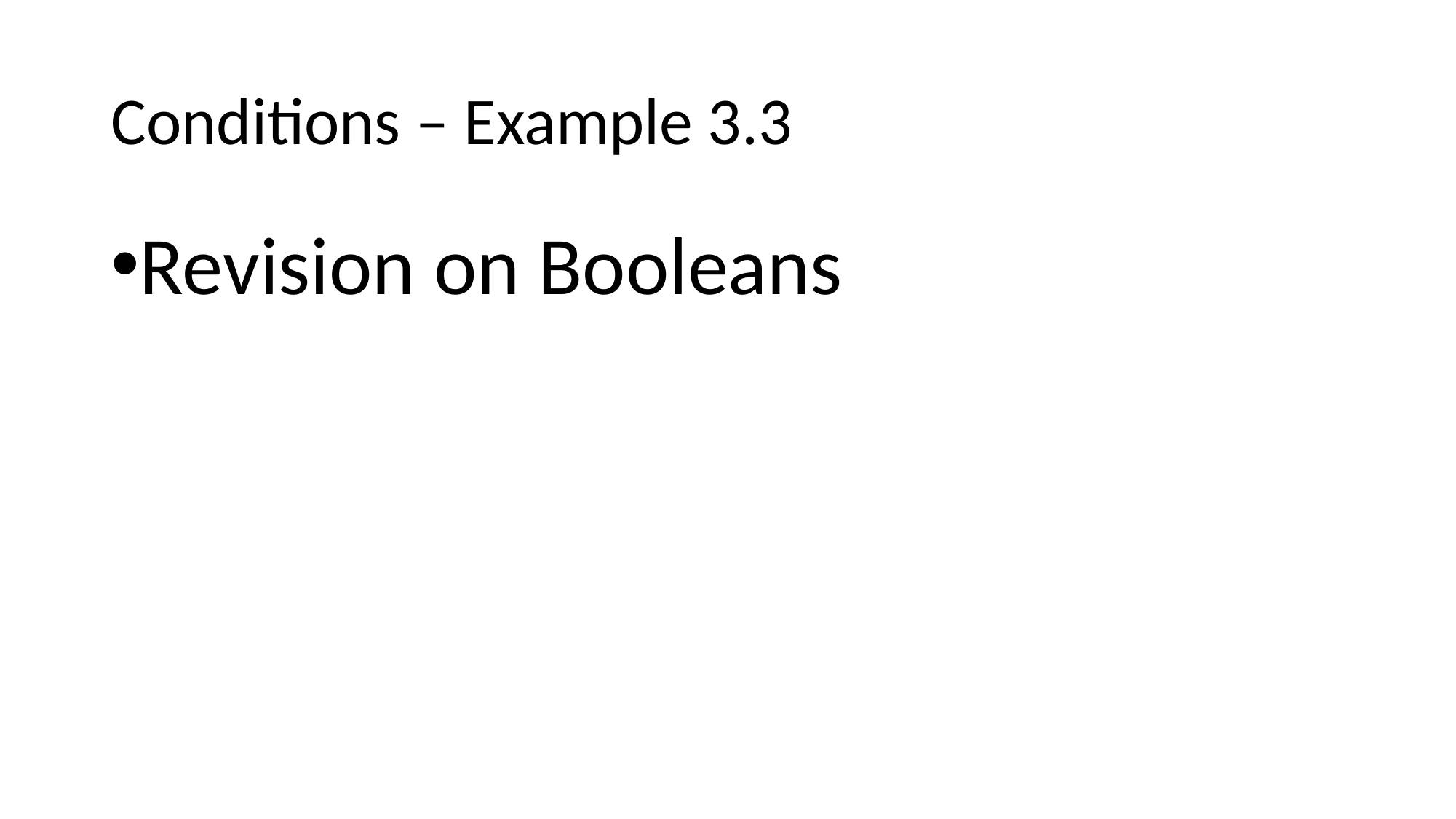

# Conditions – Example 3.3
Revision on Booleans